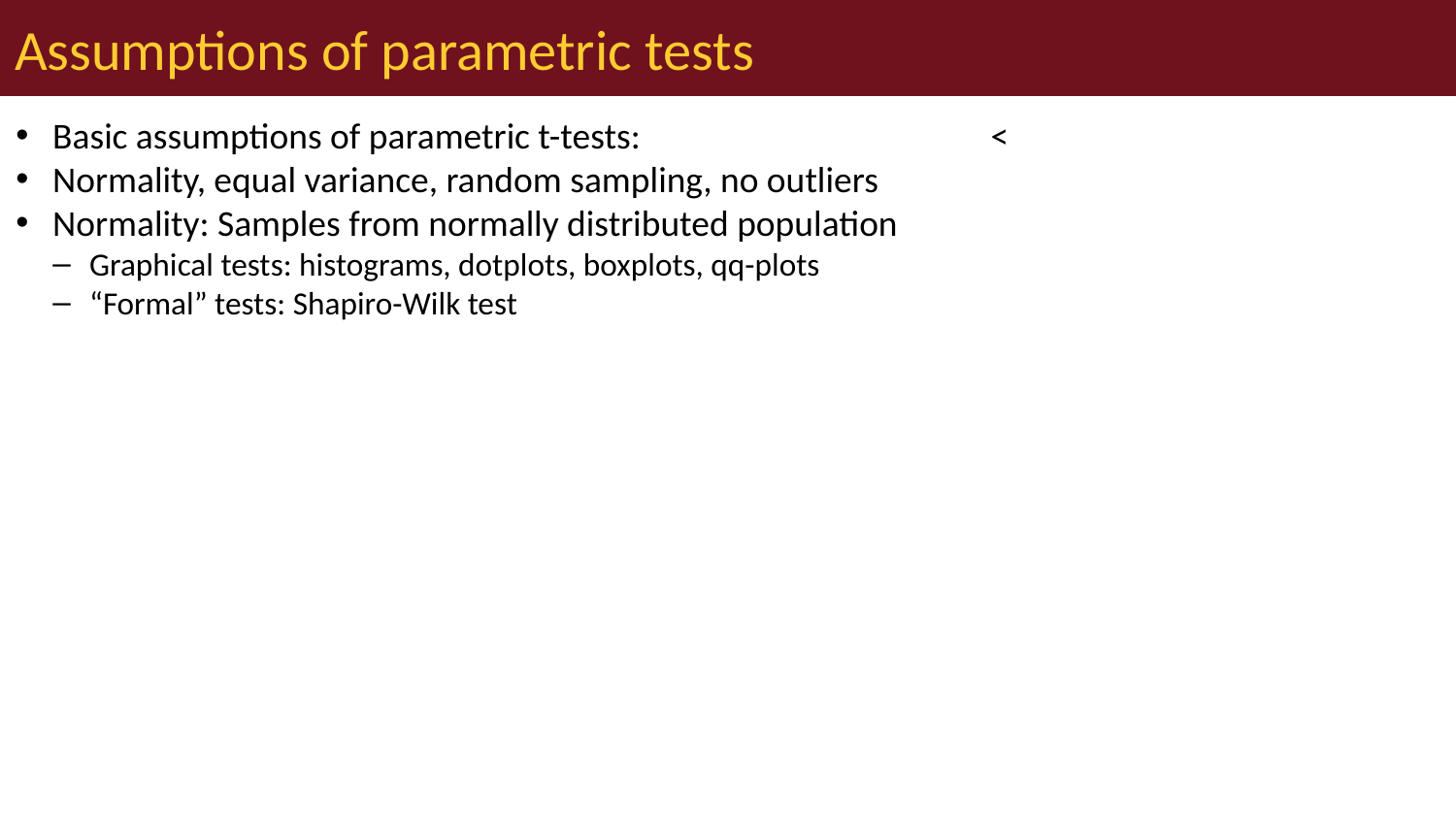

# Assumptions of parametric tests
Basic assumptions of parametric t-tests:
Normality, equal variance, random sampling, no outliers
Normality: Samples from normally distributed population
Graphical tests: histograms, dotplots, boxplots, qq-plots
“Formal” tests: Shapiro-Wilk test
<